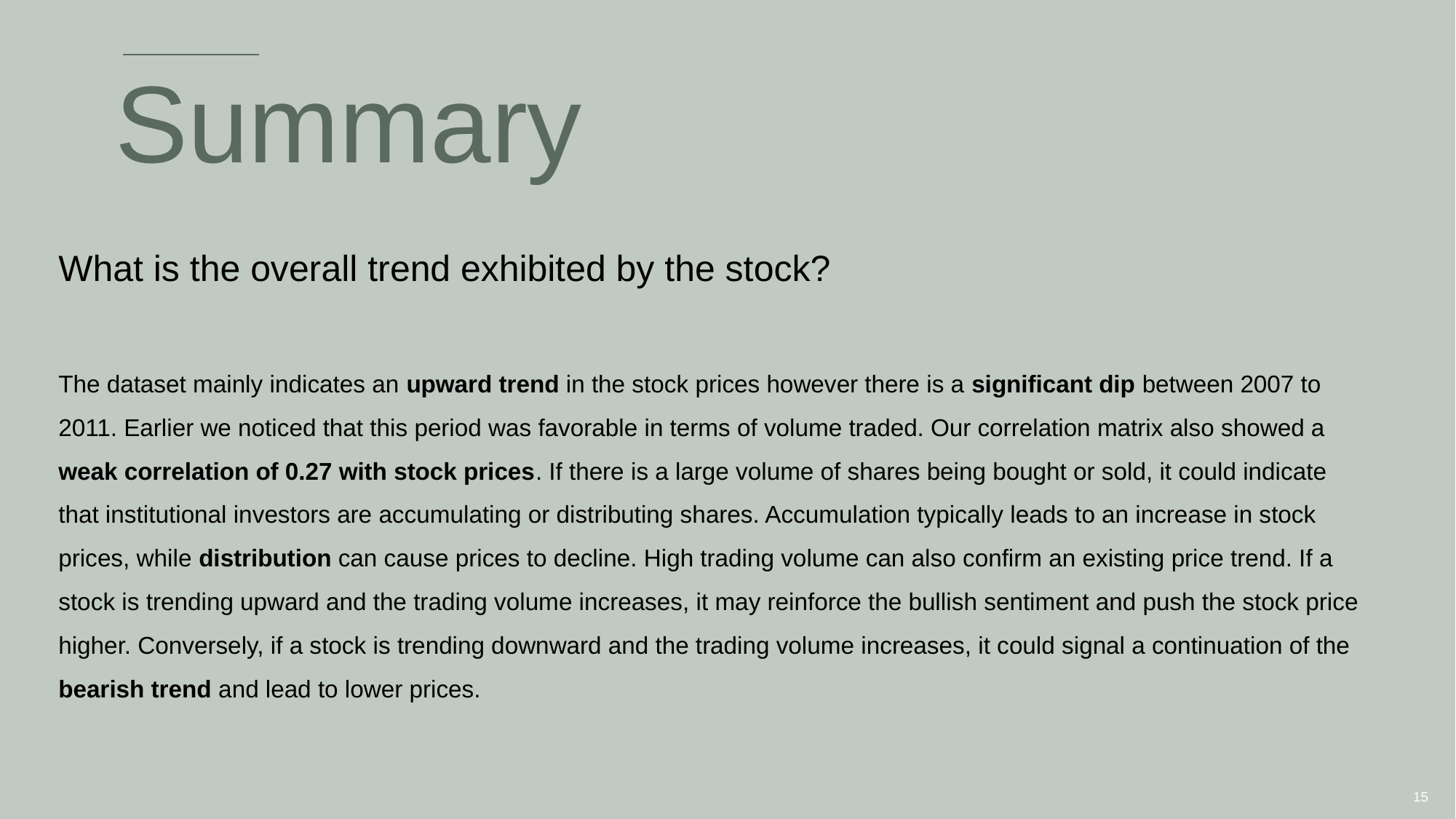

# Summary
What is the overall trend exhibited by the stock?

The dataset mainly indicates an upward trend in the stock prices however there is a significant dip between 2007 to 2011. Earlier we noticed that this period was favorable in terms of volume traded. Our correlation matrix also showed a weak correlation of 0.27 with stock prices. If there is a large volume of shares being bought or sold, it could indicate that institutional investors are accumulating or distributing shares. Accumulation typically leads to an increase in stock prices, while distribution can cause prices to decline. High trading volume can also confirm an existing price trend. If a stock is trending upward and the trading volume increases, it may reinforce the bullish sentiment and push the stock price higher. Conversely, if a stock is trending downward and the trading volume increases, it could signal a continuation of the bearish trend and lead to lower prices.
15